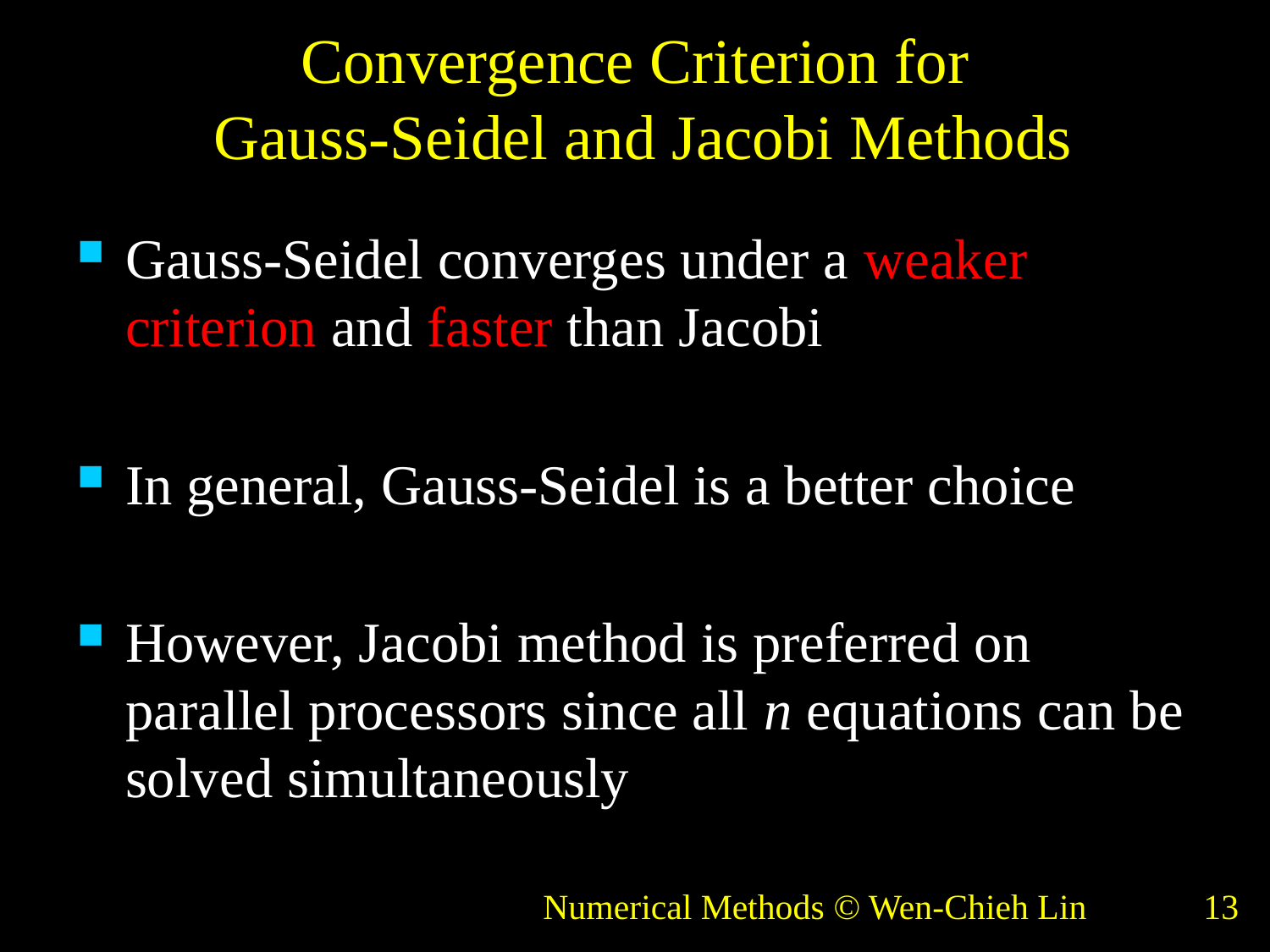

# Convergence Criterion for Gauss-Seidel and Jacobi Methods
Gauss-Seidel converges under a weaker criterion and faster than Jacobi

In general, Gauss-Seidel is a better choice

However, Jacobi method is preferred on parallel processors since all n equations can be solved simultaneously
Numerical Methods © Wen-Chieh Lin
13